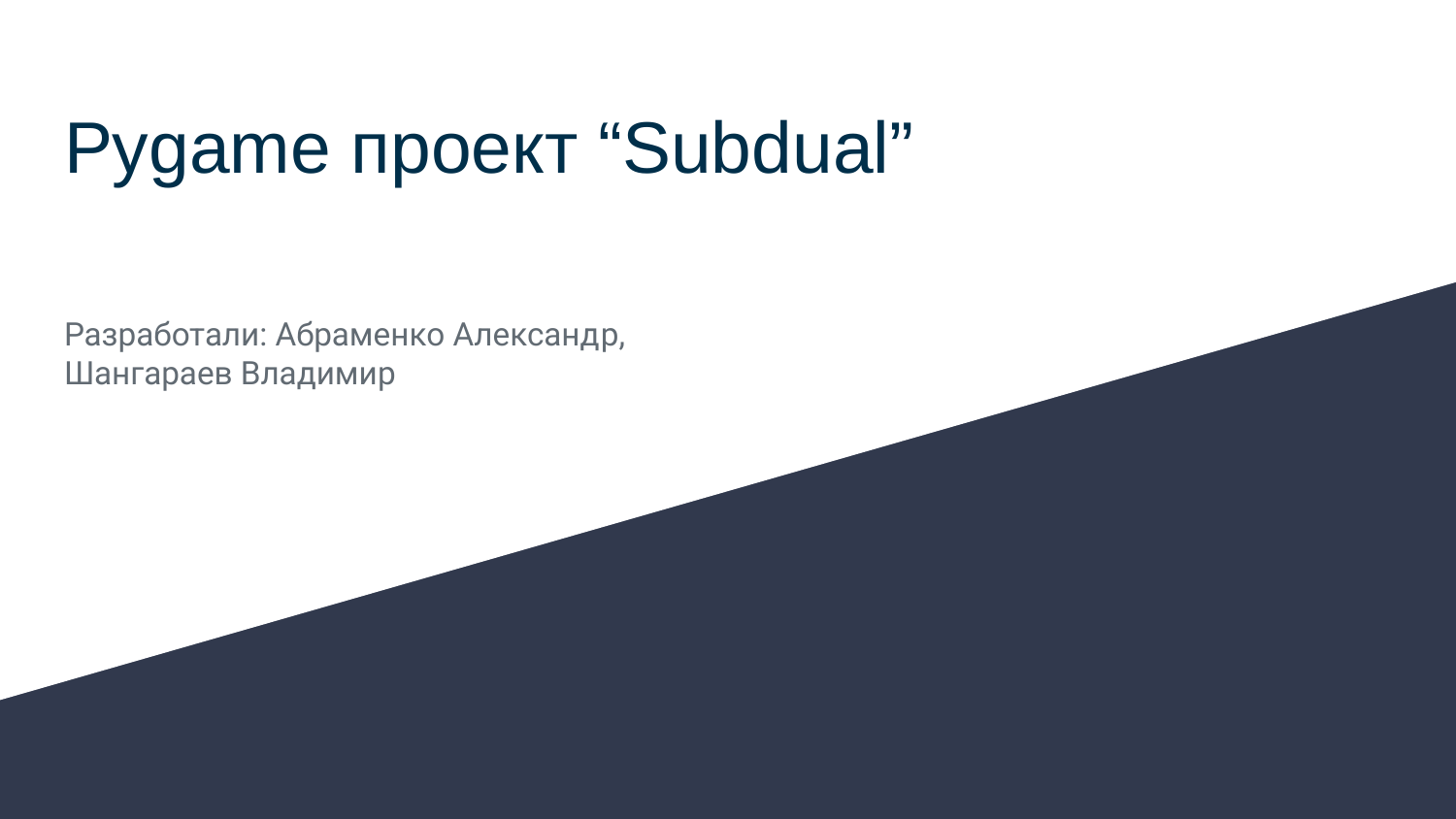

# Pygame проект “Subdual”
Разработали: Абраменко Александр, Шангараев Владимир